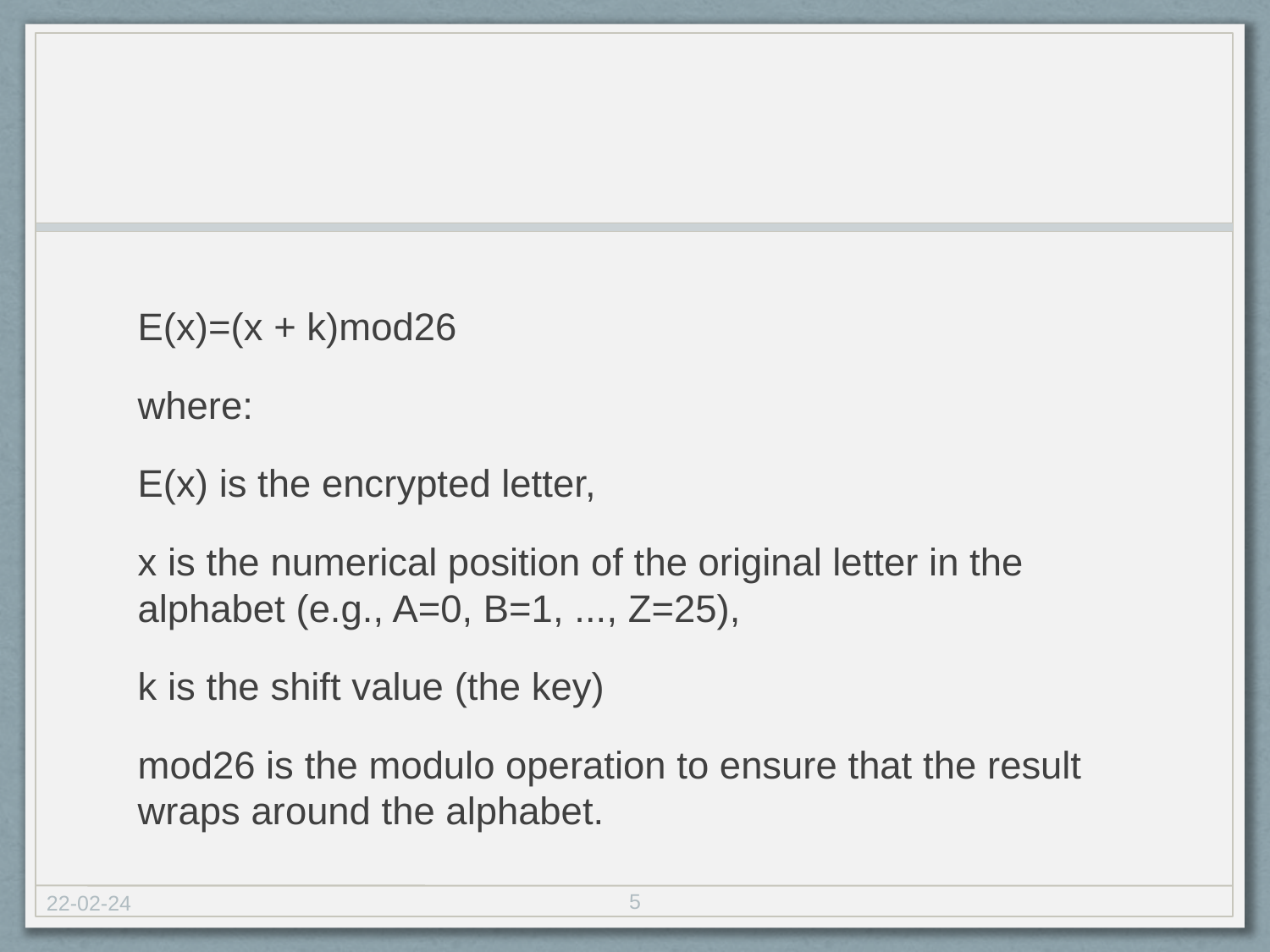

E(x)=(x + k)mod26
where:
E(x) is the encrypted letter,
x is the numerical position of the original letter in the alphabet (e.g., A=0, B=1, ..., Z=25),
k is the shift value (the key)
mod26 is the modulo operation to ensure that the result wraps around the alphabet.
5
22-02-24